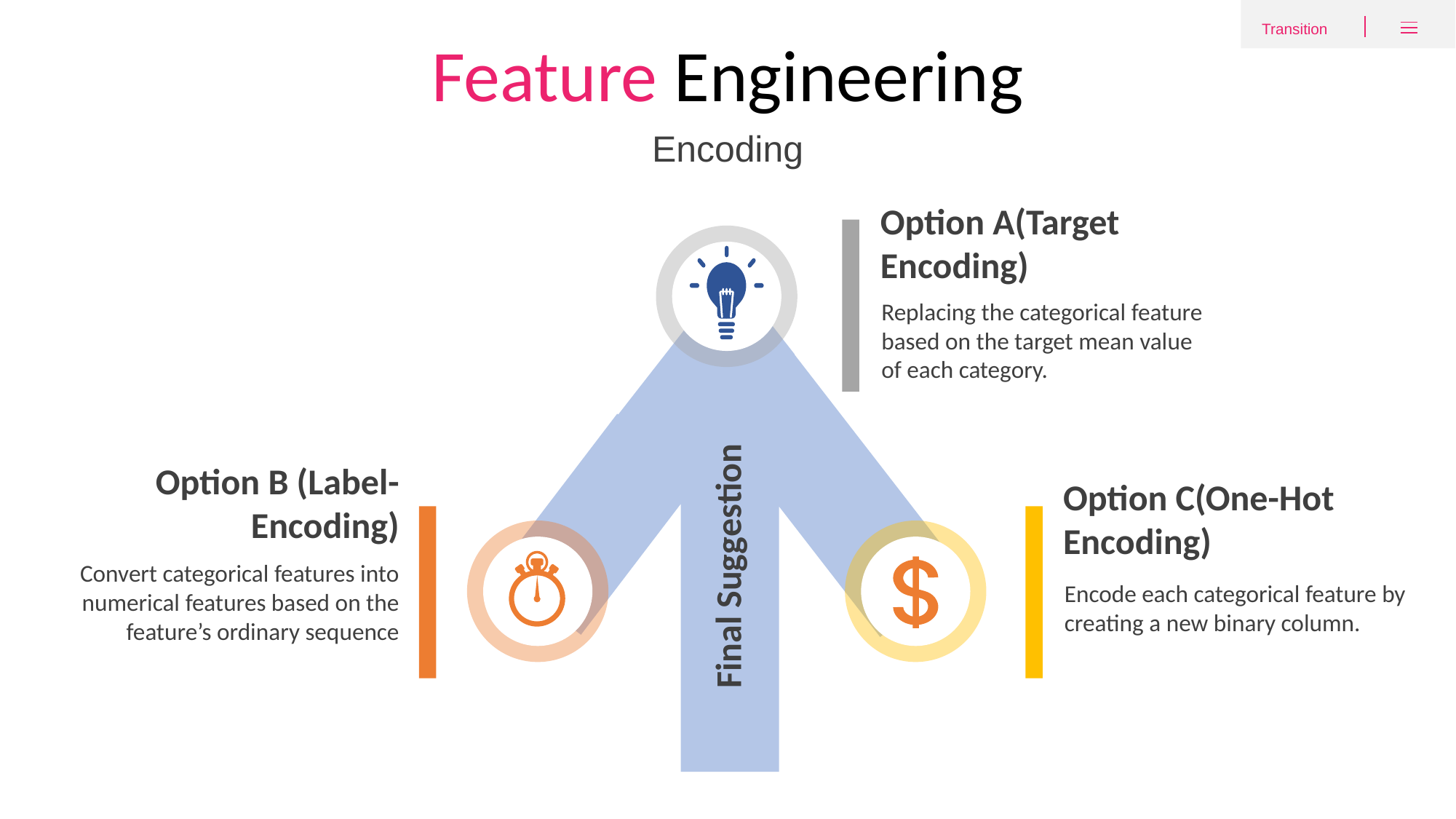

Transition
Feature Engineering
Encoding
Option A(Target Encoding)
Replacing the categorical feature based on the target mean value of each category.

Option B (Label-Encoding)
Convert categorical features into numerical features based on the feature’s ordinary sequence
Option C(One-Hot Encoding)
Encode each categorical feature by creating a new binary column.

Final Suggestion